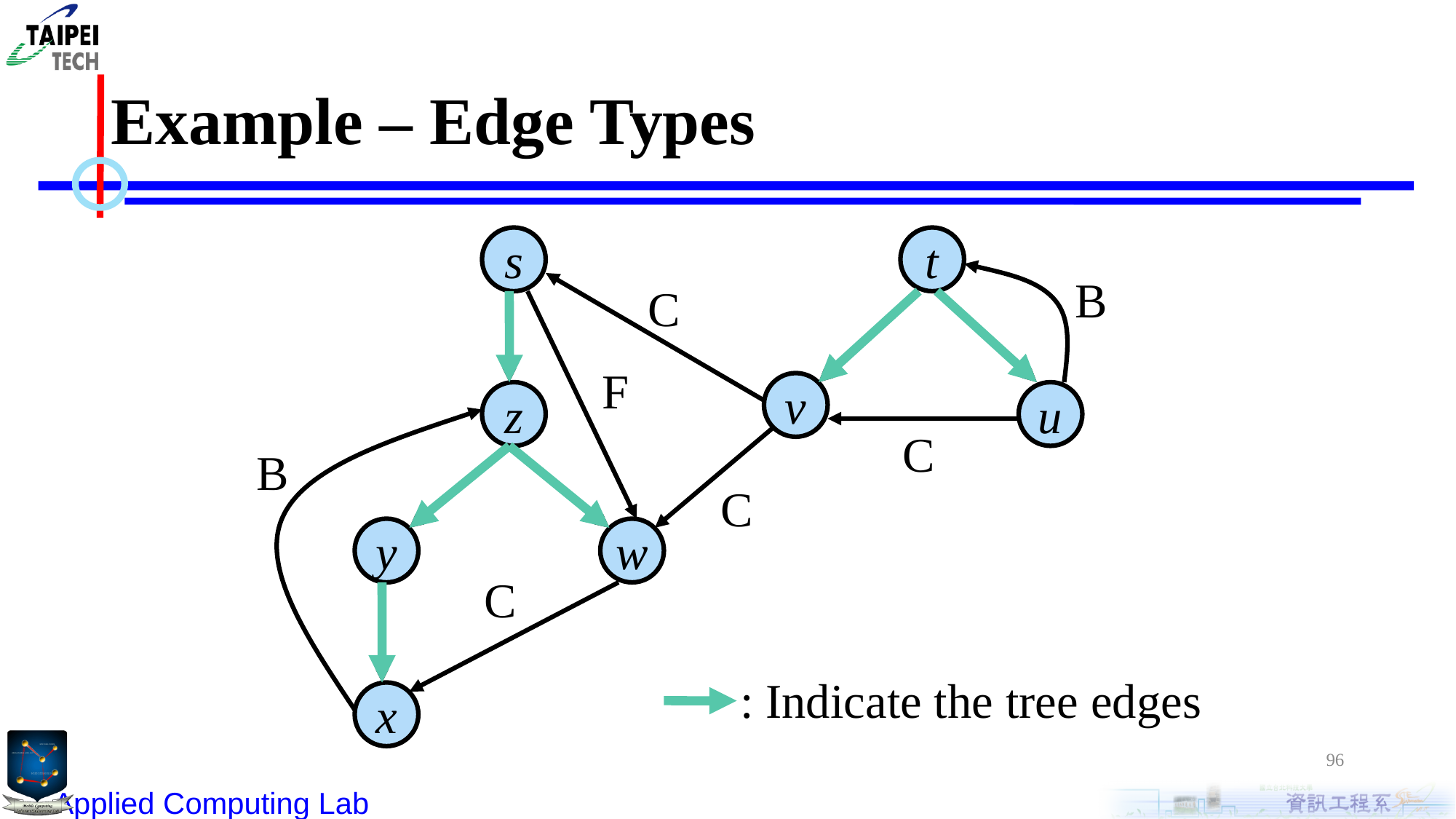

# Example – Edge Types
s
t

B
C

C
C

F
v
z
u

B

y
w
C

: Indicate the tree edges

x
96